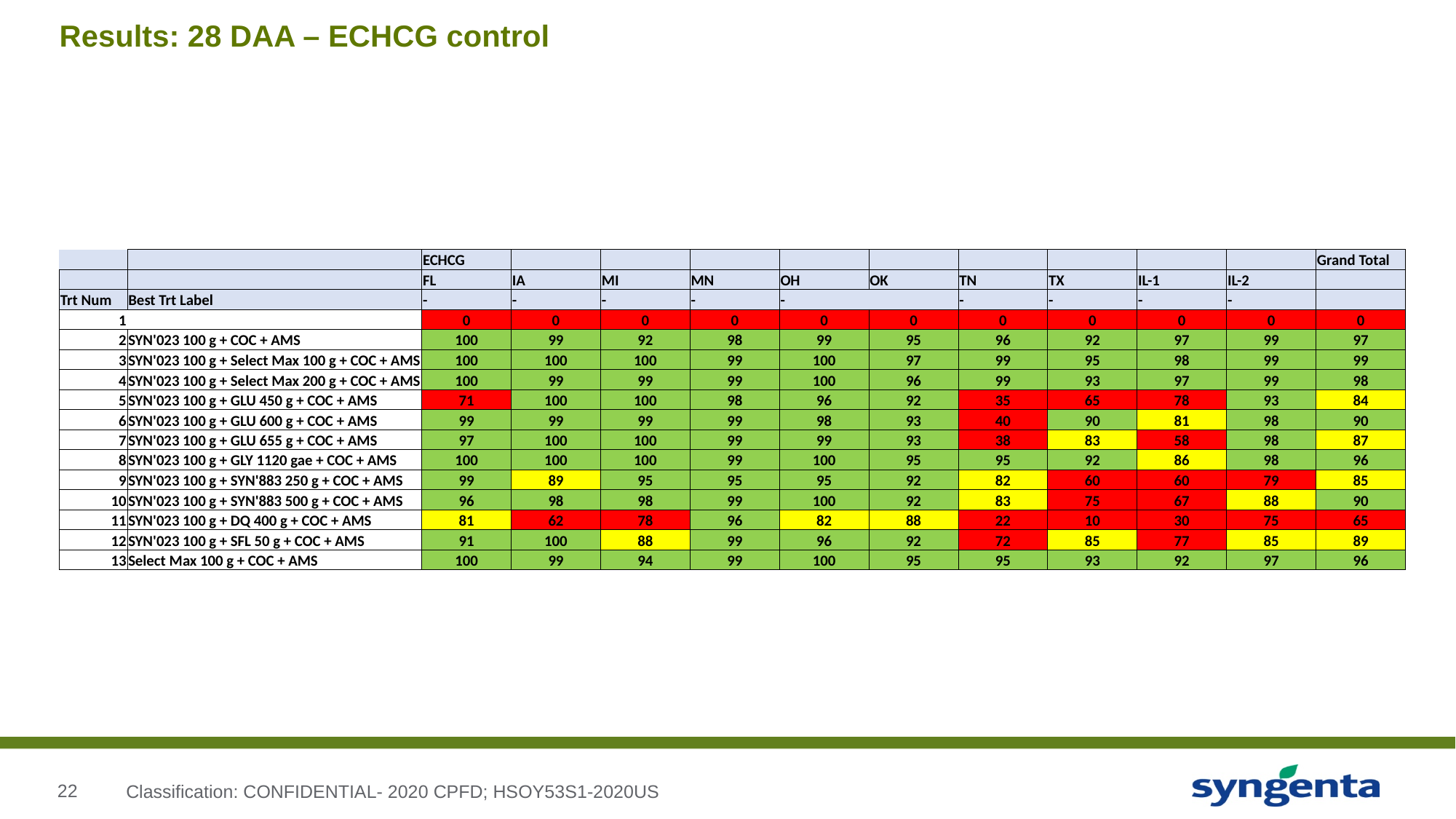

# Results: 28 DAA – ECHCG control

|  |  | ECHCG |  |  |  |  |  |  |  |  |  | Grand Total |
| --- | --- | --- | --- | --- | --- | --- | --- | --- | --- | --- | --- | --- |
|  |  | FL | IA | MI | MN | OH | OK | TN | TX | IL-1 | IL-2 |  |
| Trt Num | Best Trt Label | - | - | - | - | - |  | - | - | - | - |  |
| 1 |  | 0 | 0 | 0 | 0 | 0 | 0 | 0 | 0 | 0 | 0 | 0 |
| 2 | SYN'023 100 g + COC + AMS | 100 | 99 | 92 | 98 | 99 | 95 | 96 | 92 | 97 | 99 | 97 |
| 3 | SYN'023 100 g + Select Max 100 g + COC + AMS | 100 | 100 | 100 | 99 | 100 | 97 | 99 | 95 | 98 | 99 | 99 |
| 4 | SYN'023 100 g + Select Max 200 g + COC + AMS | 100 | 99 | 99 | 99 | 100 | 96 | 99 | 93 | 97 | 99 | 98 |
| 5 | SYN'023 100 g + GLU 450 g + COC + AMS | 71 | 100 | 100 | 98 | 96 | 92 | 35 | 65 | 78 | 93 | 84 |
| 6 | SYN'023 100 g + GLU 600 g + COC + AMS | 99 | 99 | 99 | 99 | 98 | 93 | 40 | 90 | 81 | 98 | 90 |
| 7 | SYN'023 100 g + GLU 655 g + COC + AMS | 97 | 100 | 100 | 99 | 99 | 93 | 38 | 83 | 58 | 98 | 87 |
| 8 | SYN'023 100 g + GLY 1120 gae + COC + AMS | 100 | 100 | 100 | 99 | 100 | 95 | 95 | 92 | 86 | 98 | 96 |
| 9 | SYN'023 100 g + SYN'883 250 g + COC + AMS | 99 | 89 | 95 | 95 | 95 | 92 | 82 | 60 | 60 | 79 | 85 |
| 10 | SYN'023 100 g + SYN'883 500 g + COC + AMS | 96 | 98 | 98 | 99 | 100 | 92 | 83 | 75 | 67 | 88 | 90 |
| 11 | SYN'023 100 g + DQ 400 g + COC + AMS | 81 | 62 | 78 | 96 | 82 | 88 | 22 | 10 | 30 | 75 | 65 |
| 12 | SYN'023 100 g + SFL 50 g + COC + AMS | 91 | 100 | 88 | 99 | 96 | 92 | 72 | 85 | 77 | 85 | 89 |
| 13 | Select Max 100 g + COC + AMS | 100 | 99 | 94 | 99 | 100 | 95 | 95 | 93 | 92 | 97 | 96 |
Classification: CONFIDENTIAL- 2020 CPFD; HSOY53S1-2020US